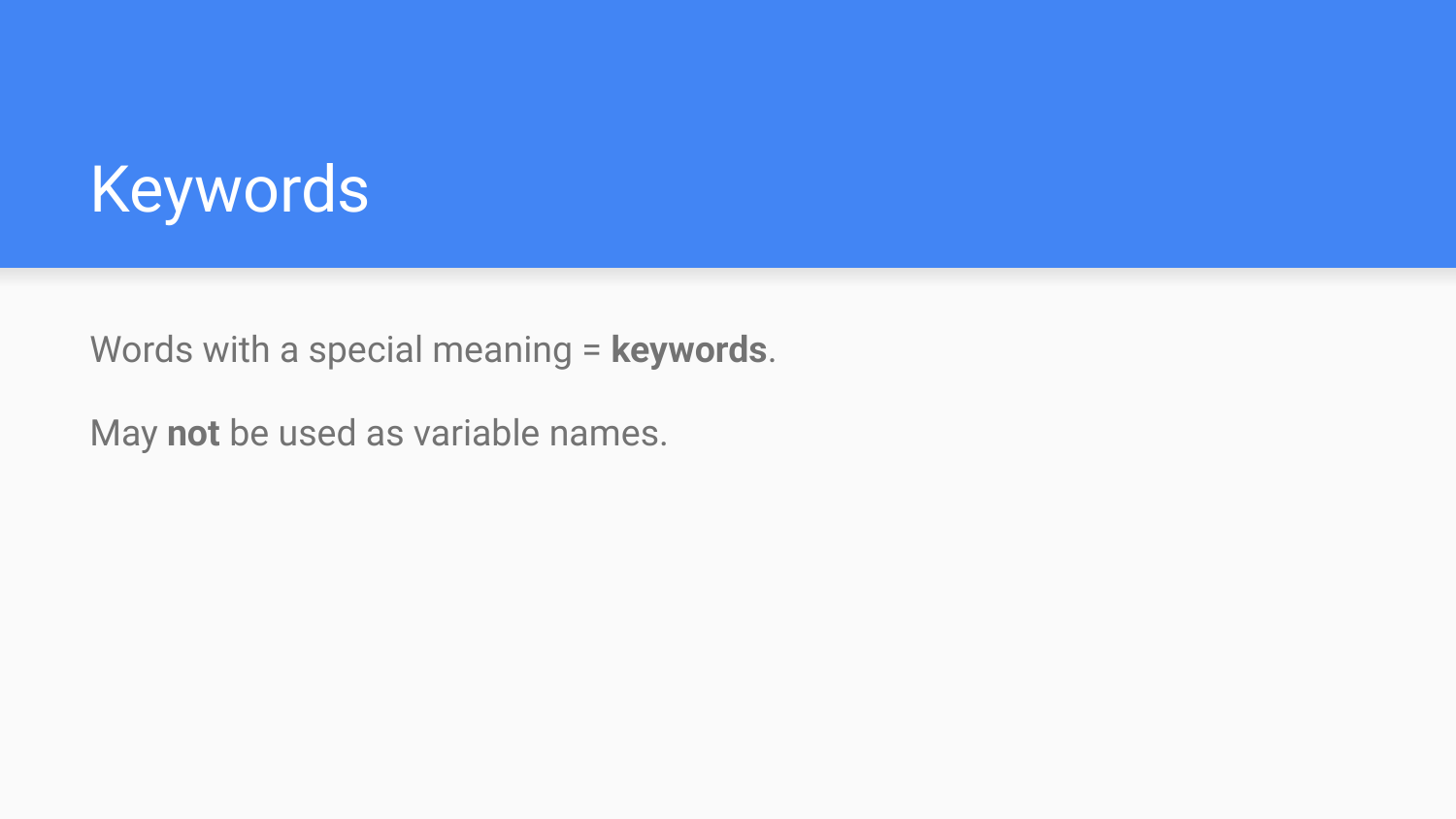

# Keywords
Words with a special meaning = keywords.
May not be used as variable names.